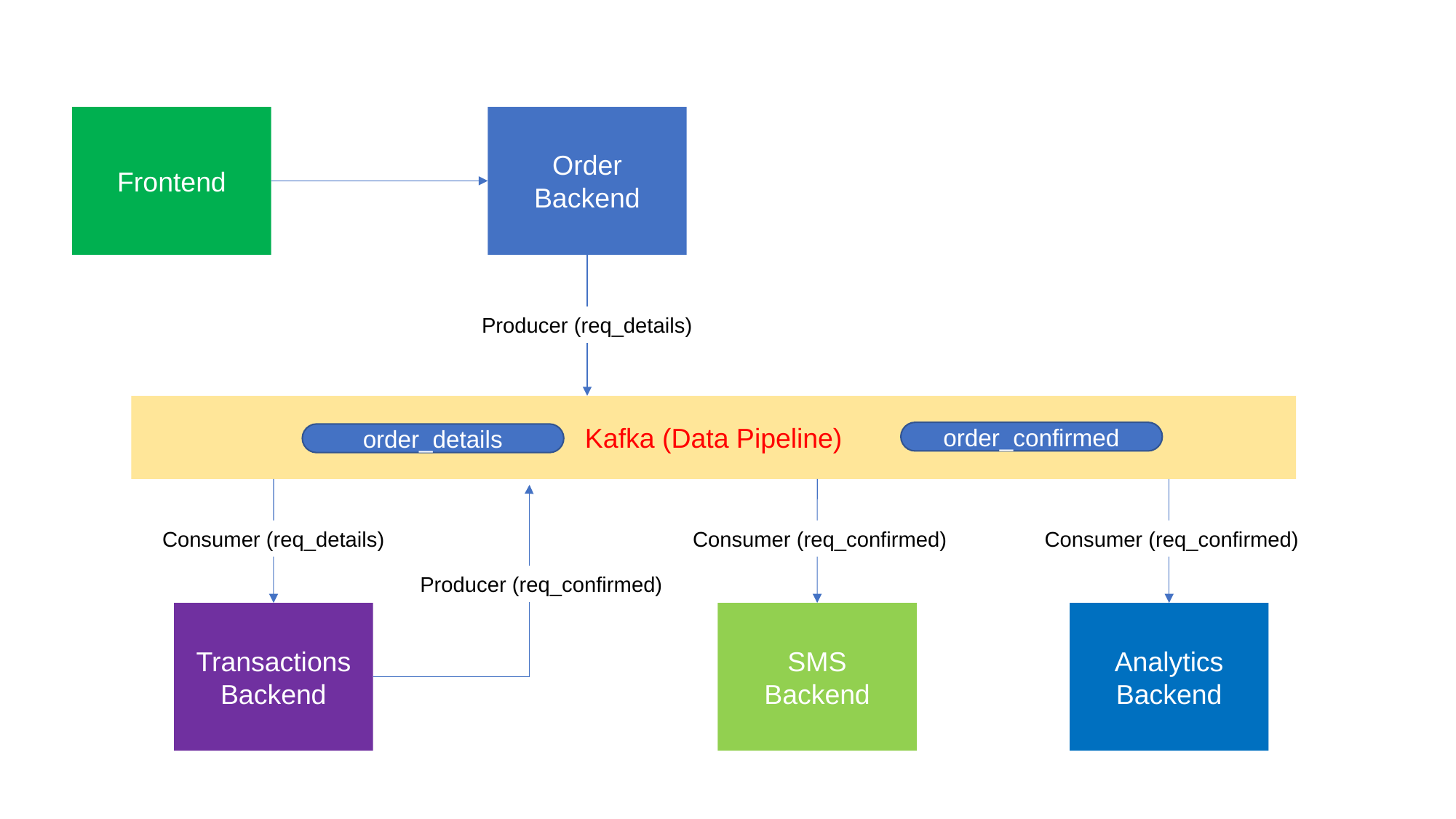

Frontend
Order
Backend
Producer (req_details)
Kafka (Data Pipeline)
order_confirmed
order_details
Consumer (req_details)
Consumer (req_confirmed)
Consumer (req_confirmed)
Producer (req_confirmed)
Transactions
Backend
SMS
Backend
Analytics
Backend